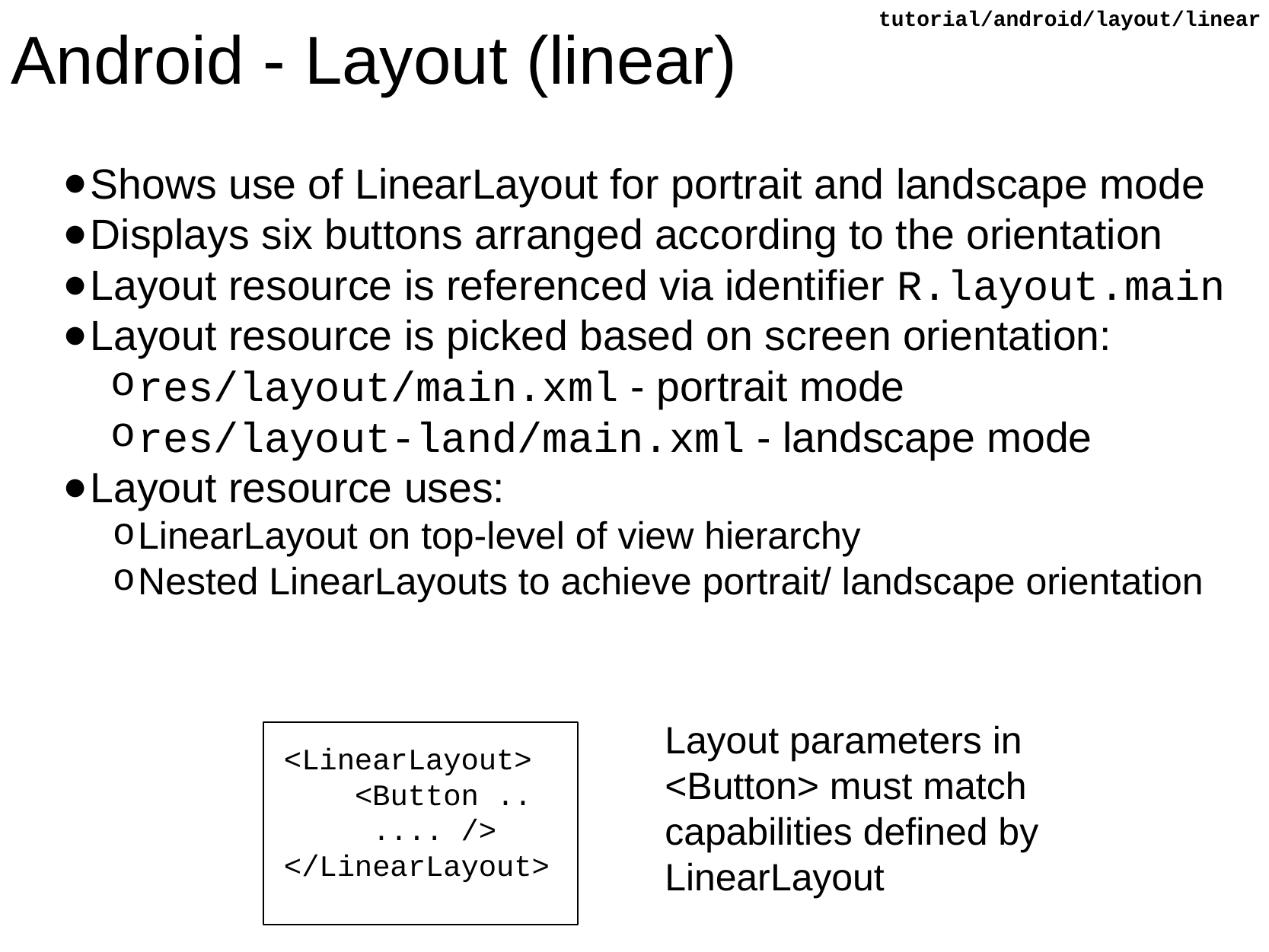

tutorial/android/layout/linear
# Android - Layout (linear)
Shows use of LinearLayout for portrait and landscape mode
Displays six buttons arranged according to the orientation
Layout resource is referenced via identifier R.layout.main
Layout resource is picked based on screen orientation:
res/layout/main.xml - portrait mode
res/layout-land/main.xml - landscape mode
Layout resource uses:
LinearLayout on top-level of view hierarchy
Nested LinearLayouts to achieve portrait/ landscape orientation

Layout parameters in <Button> must match capabilities defined by LinearLayout

<LinearLayout>
    <Button ..
     .... />
</LinearLayout>